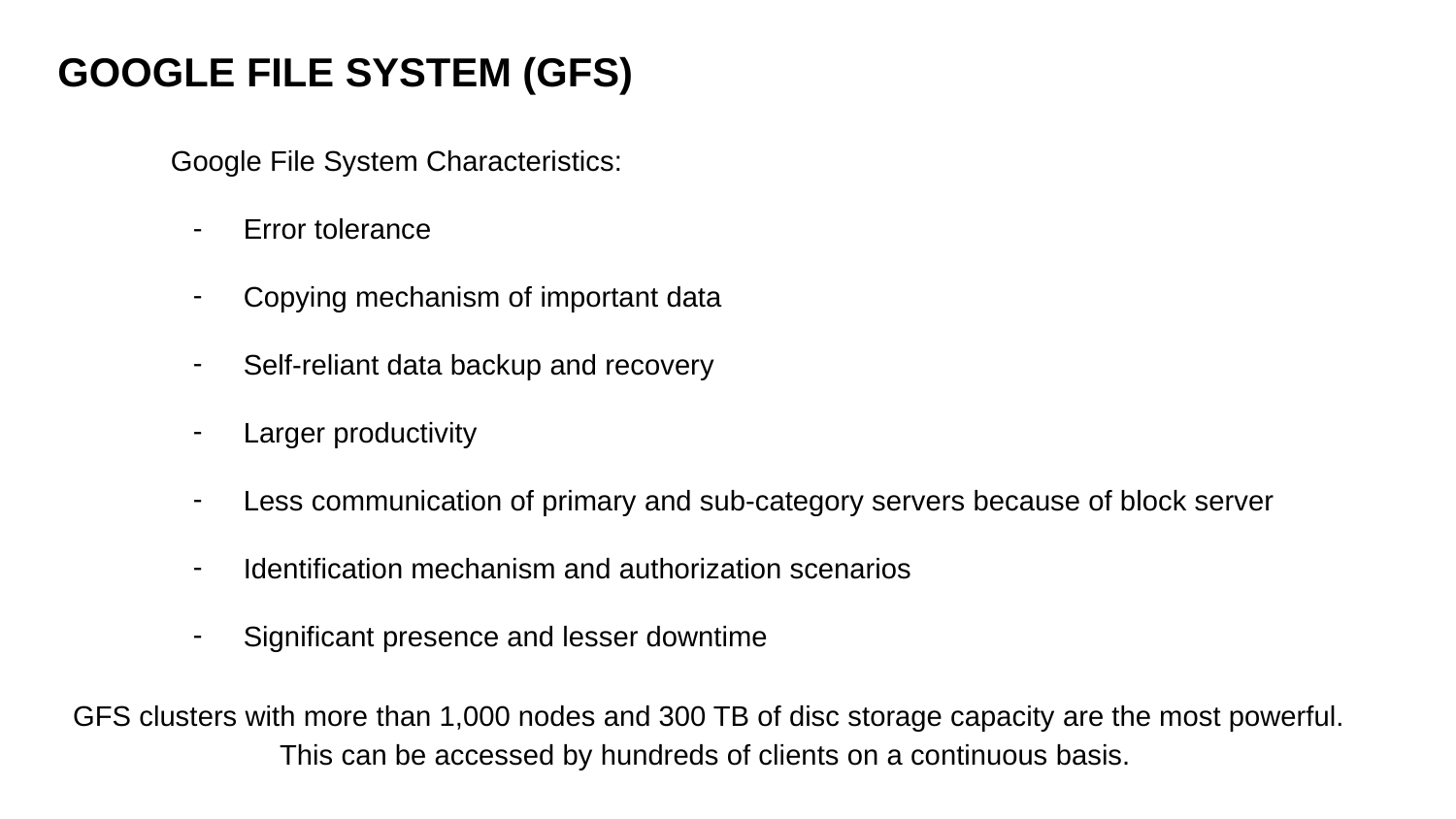

GOOGLE FILE SYSTEM (GFS)
Google File System Characteristics:
Error tolerance
Copying mechanism of important data
Self-reliant data backup and recovery
Larger productivity
Less communication of primary and sub-category servers because of block server
Identification mechanism and authorization scenarios
Significant presence and lesser downtime
GFS clusters with more than 1,000 nodes and 300 TB of disc storage capacity are the most powerful. This can be accessed by hundreds of clients on a continuous basis.